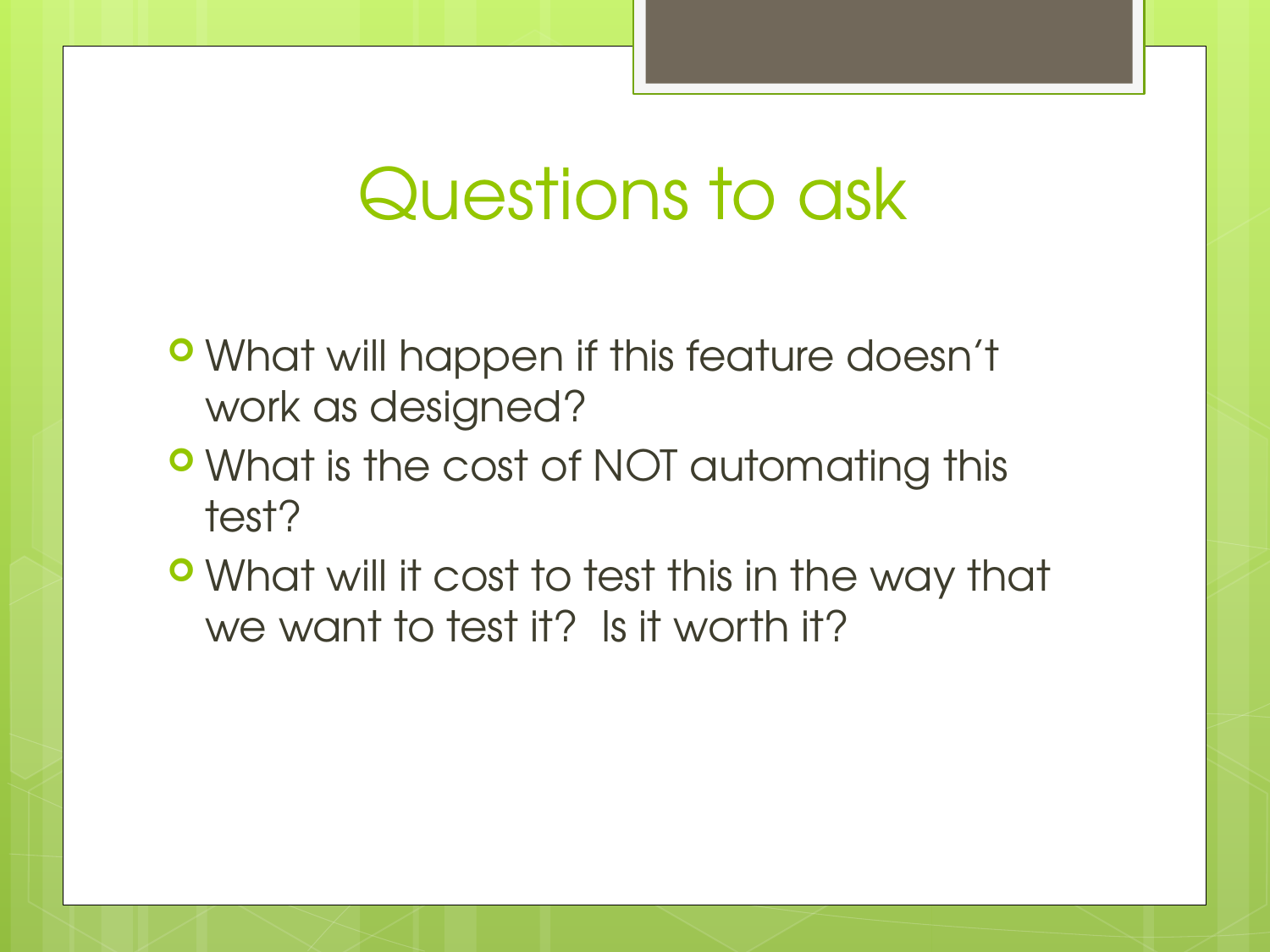

# Questions to ask
What will happen if this feature doesn’t work as designed?
What is the cost of NOT automating this test?
What will it cost to test this in the way that we want to test it?  Is it worth it?